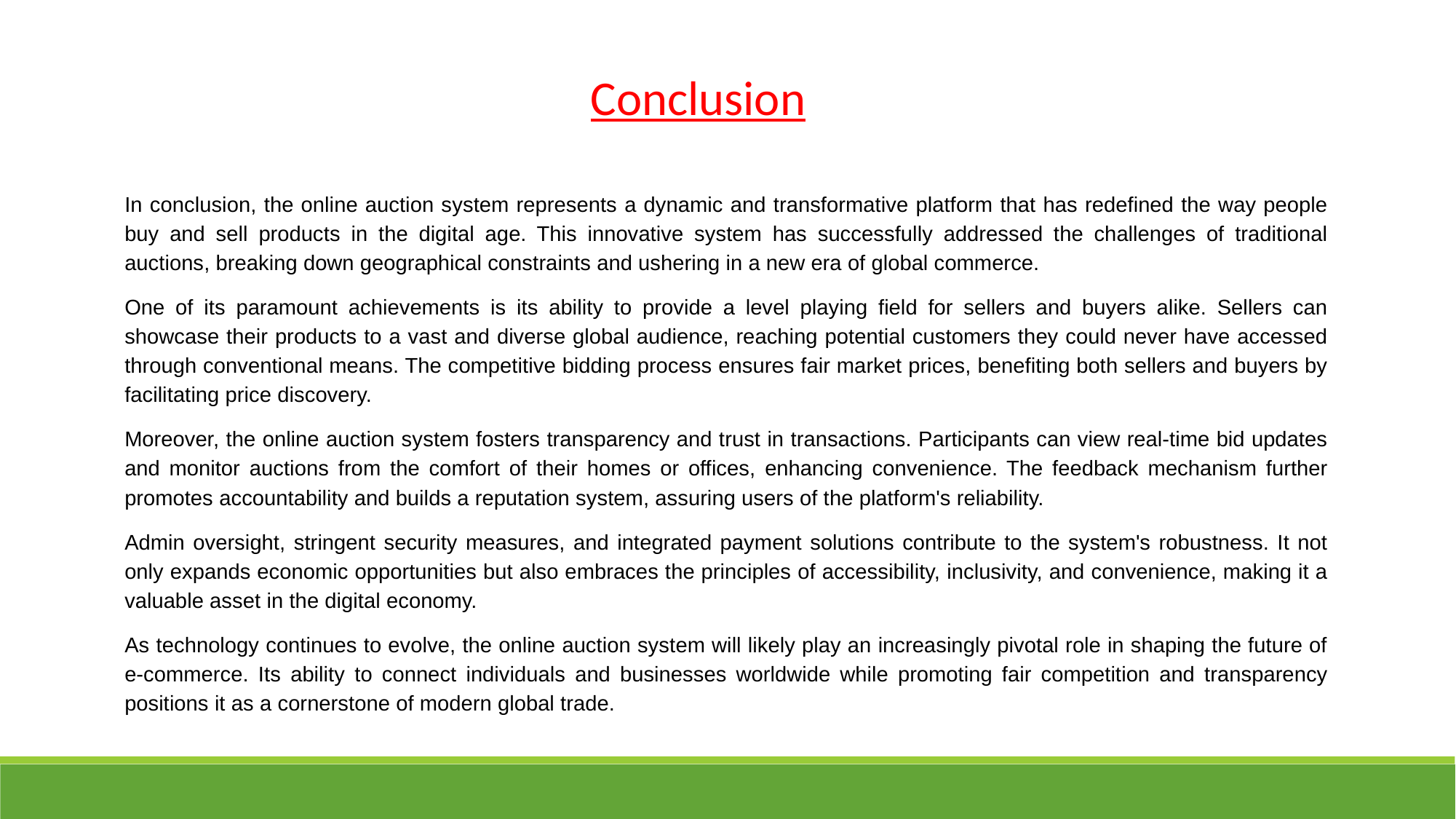

Conclusion
In conclusion, the online auction system represents a dynamic and transformative platform that has redefined the way people buy and sell products in the digital age. This innovative system has successfully addressed the challenges of traditional auctions, breaking down geographical constraints and ushering in a new era of global commerce.
One of its paramount achievements is its ability to provide a level playing field for sellers and buyers alike. Sellers can showcase their products to a vast and diverse global audience, reaching potential customers they could never have accessed through conventional means. The competitive bidding process ensures fair market prices, benefiting both sellers and buyers by facilitating price discovery.
Moreover, the online auction system fosters transparency and trust in transactions. Participants can view real-time bid updates and monitor auctions from the comfort of their homes or offices, enhancing convenience. The feedback mechanism further promotes accountability and builds a reputation system, assuring users of the platform's reliability.
Admin oversight, stringent security measures, and integrated payment solutions contribute to the system's robustness. It not only expands economic opportunities but also embraces the principles of accessibility, inclusivity, and convenience, making it a valuable asset in the digital economy.
As technology continues to evolve, the online auction system will likely play an increasingly pivotal role in shaping the future of e-commerce. Its ability to connect individuals and businesses worldwide while promoting fair competition and transparency positions it as a cornerstone of modern global trade.